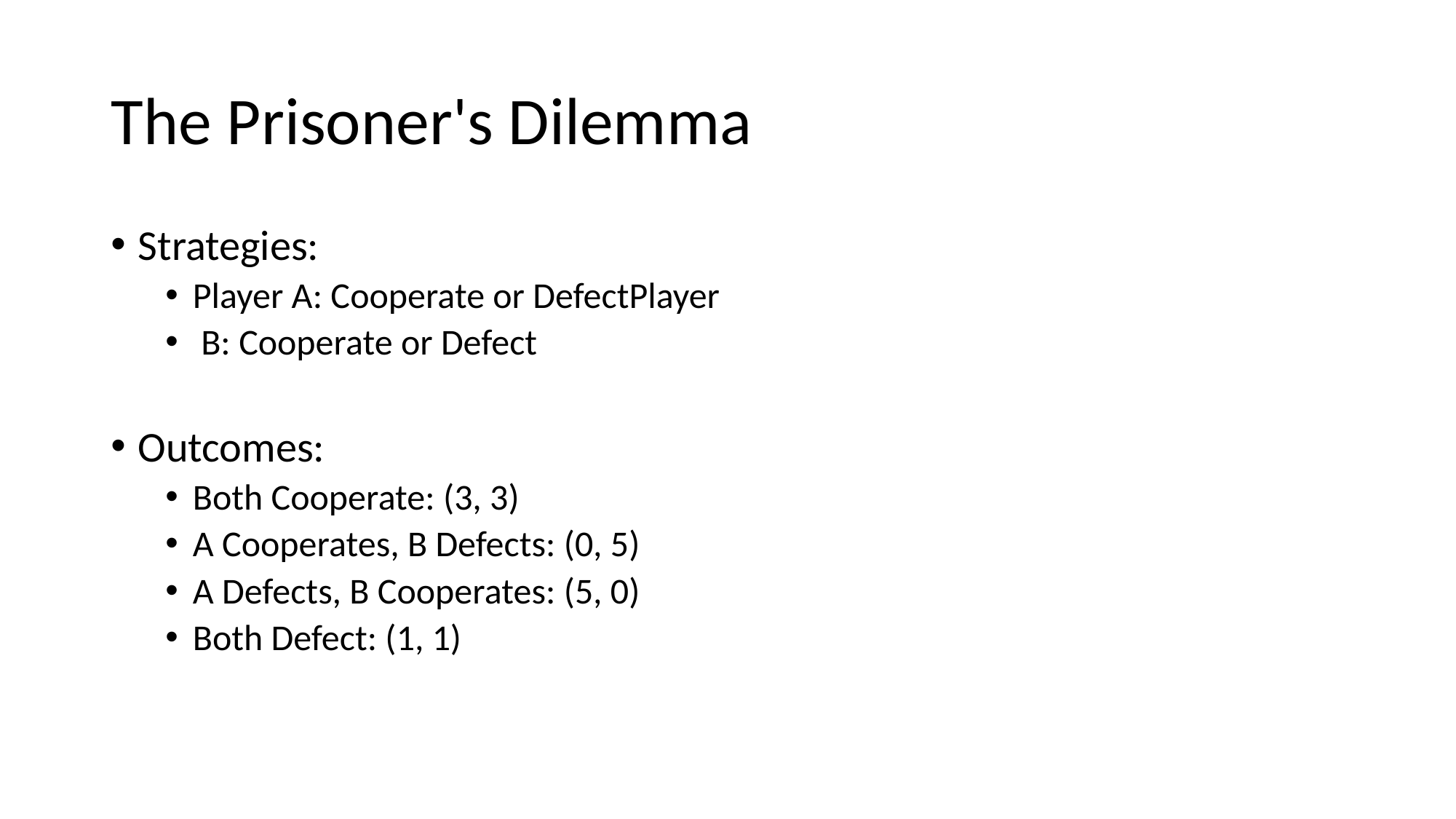

# The Prisoner's Dilemma
Strategies:
Player A: Cooperate or DefectPlayer
 B: Cooperate or Defect

Outcomes:
Both Cooperate: (3, 3)
A Cooperates, B Defects: (0, 5)
A Defects, B Cooperates: (5, 0)
Both Defect: (1, 1)